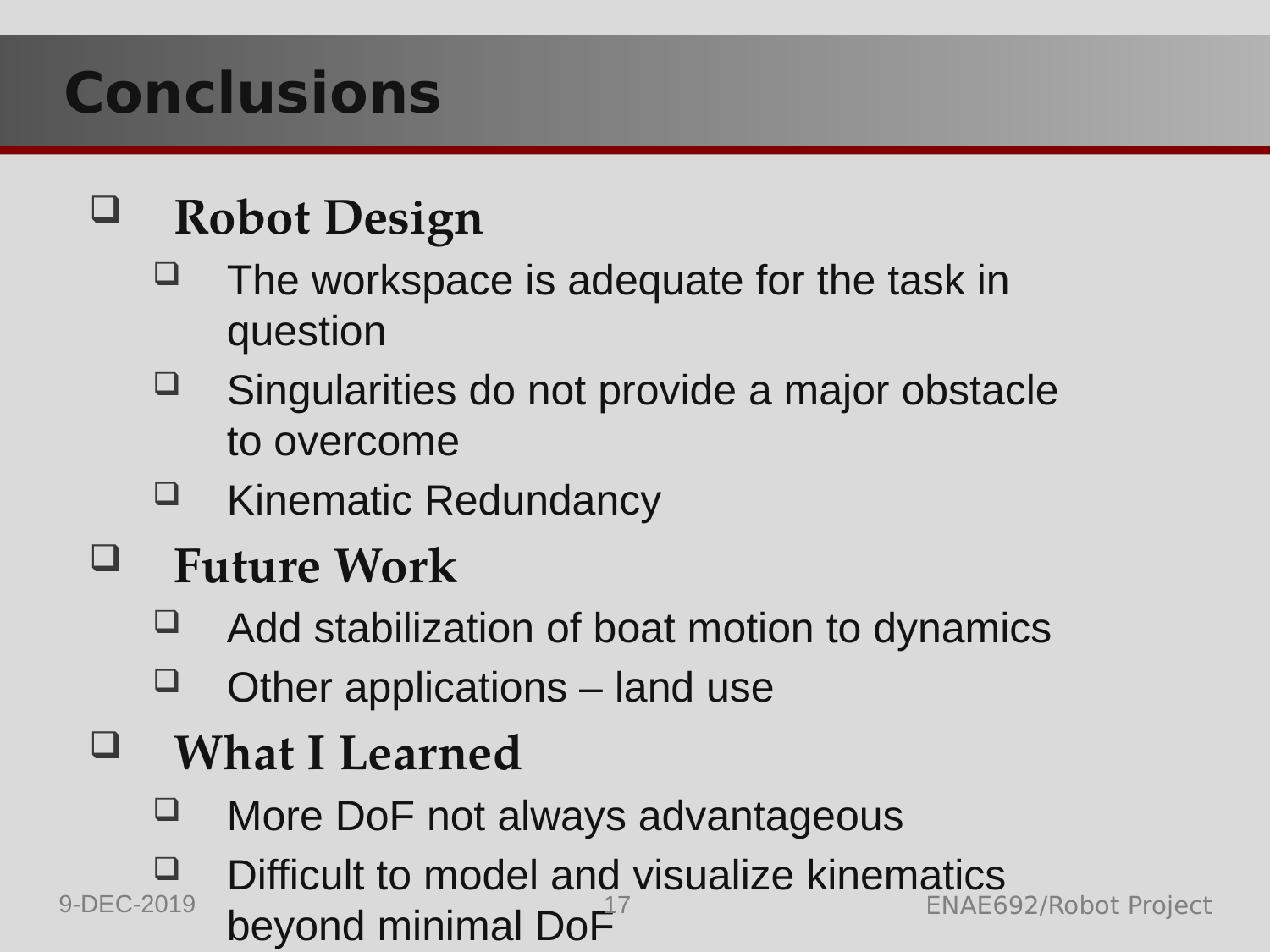

# Conclusions
Robot Design
The workspace is adequate for the task in question
Singularities do not provide a major obstacle to overcome
Kinematic Redundancy
Future Work
Add stabilization of boat motion to dynamics
Other applications – land use
What I Learned
More DoF not always advantageous
Difficult to model and visualize kinematics beyond minimal DoF
9-DEC-2019
17
ENAE692/Robot Project